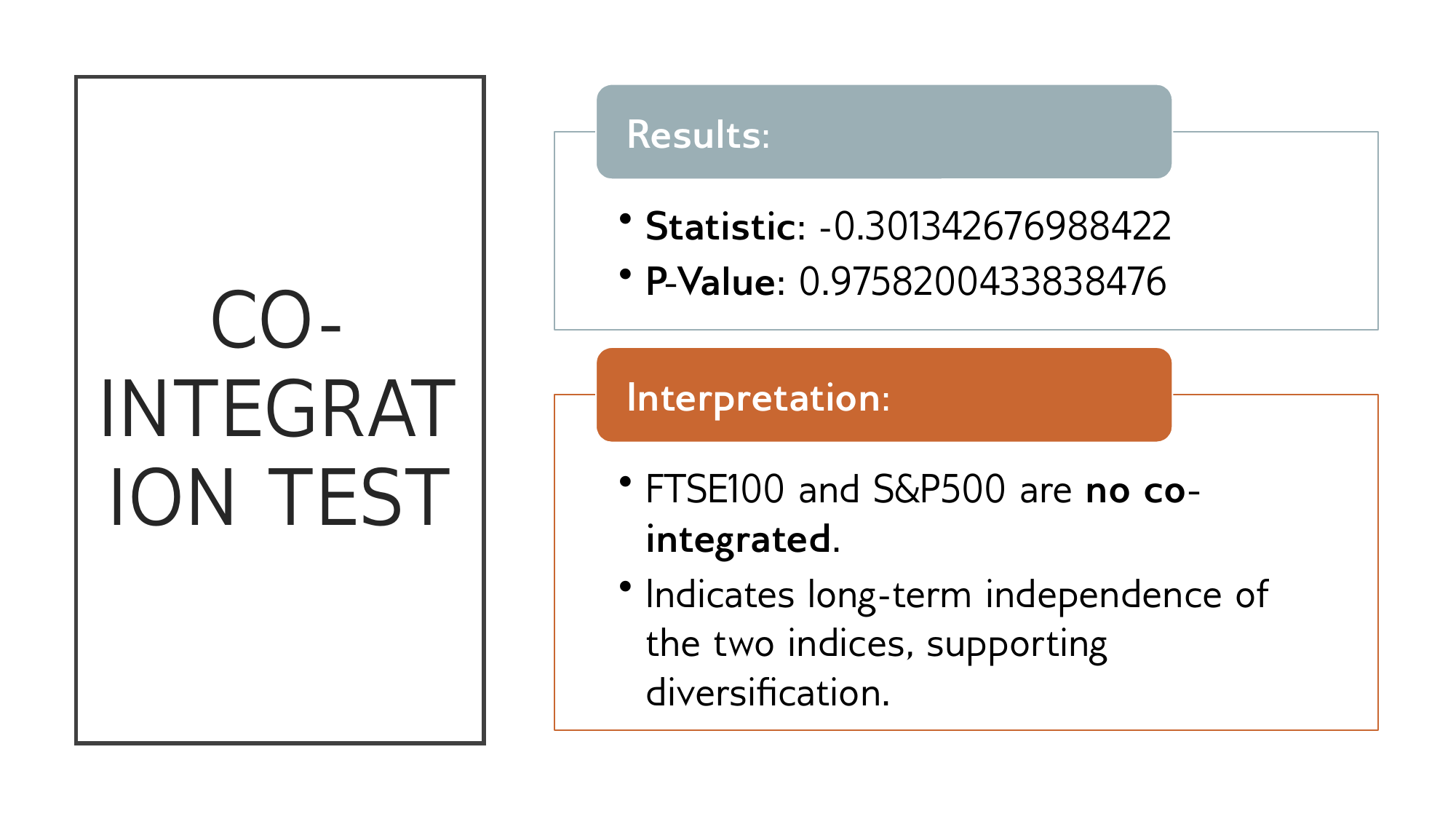

Statistic: −0.301342676988422
P-Value: 0.9758200433838476
Results:
FTSE100 and S&P500 are no co-integrated.
Indicates long-term independence of the two indices, supporting diversification.
Interpretation:
# Co-integration Test